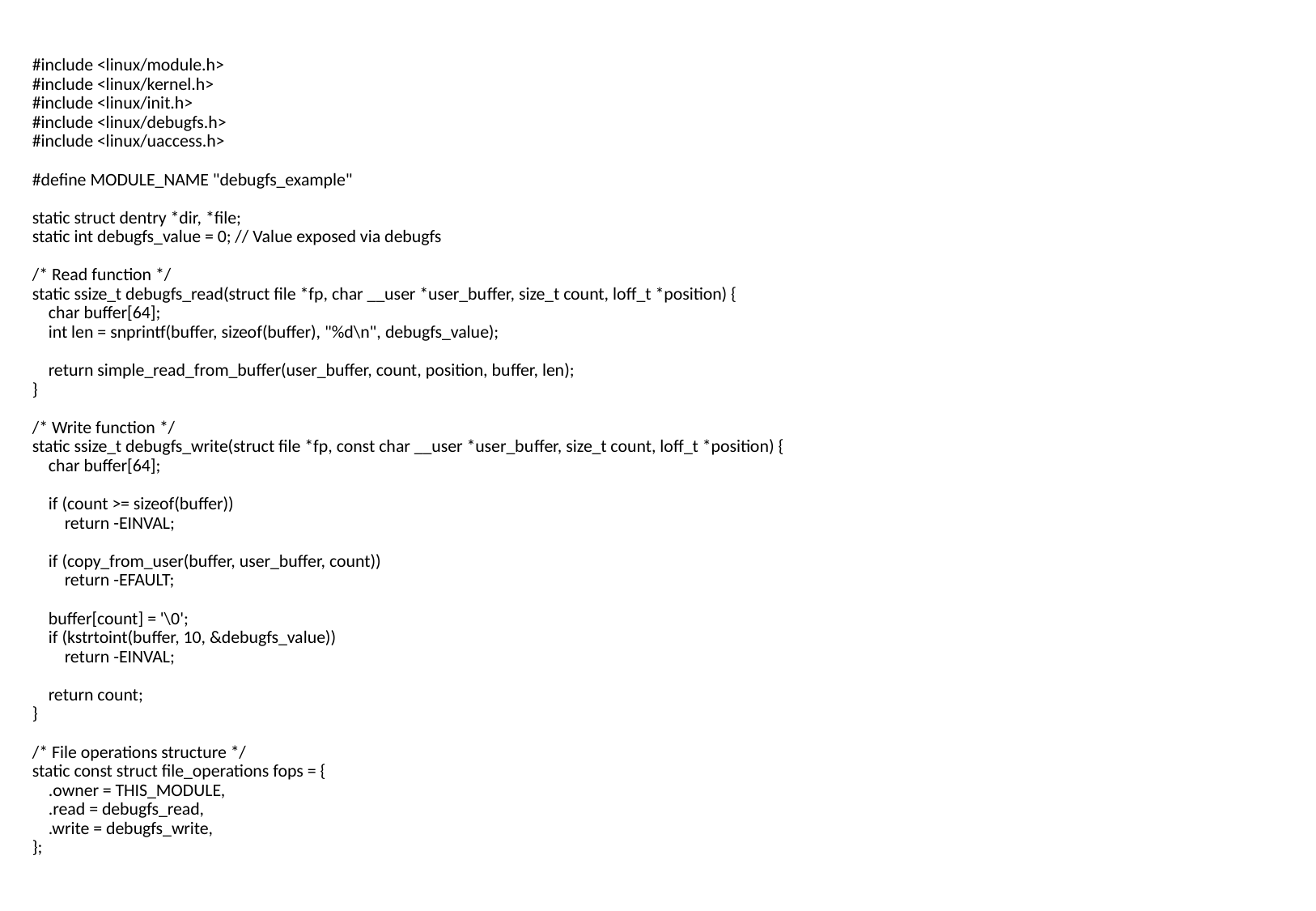

# #include <linux/module.h> #include <linux/kernel.h> #include <linux/init.h> #include <linux/debugfs.h> #include <linux/uaccess.h> #define MODULE_NAME "debugfs_example" static struct dentry *dir, *file; static int debugfs_value = 0; // Value exposed via debugfs /* Read function */ static ssize_t debugfs_read(struct file *fp, char __user *user_buffer, size_t count, loff_t *position) { char buffer[64]; int len = snprintf(buffer, sizeof(buffer), "%d\n", debugfs_value); return simple_read_from_buffer(user_buffer, count, position, buffer, len); } /* Write function */ static ssize_t debugfs_write(struct file *fp, const char __user *user_buffer, size_t count, loff_t *position) { char buffer[64]; if (count >= sizeof(buffer)) return -EINVAL; if (copy_from_user(buffer, user_buffer, count)) return -EFAULT; buffer[count] = '\0'; if (kstrtoint(buffer, 10, &debugfs_value)) return -EINVAL; return count; } /* File operations structure */ static const struct file_operations fops = { .owner = THIS_MODULE, .read = debugfs_read, .write = debugfs_write, };